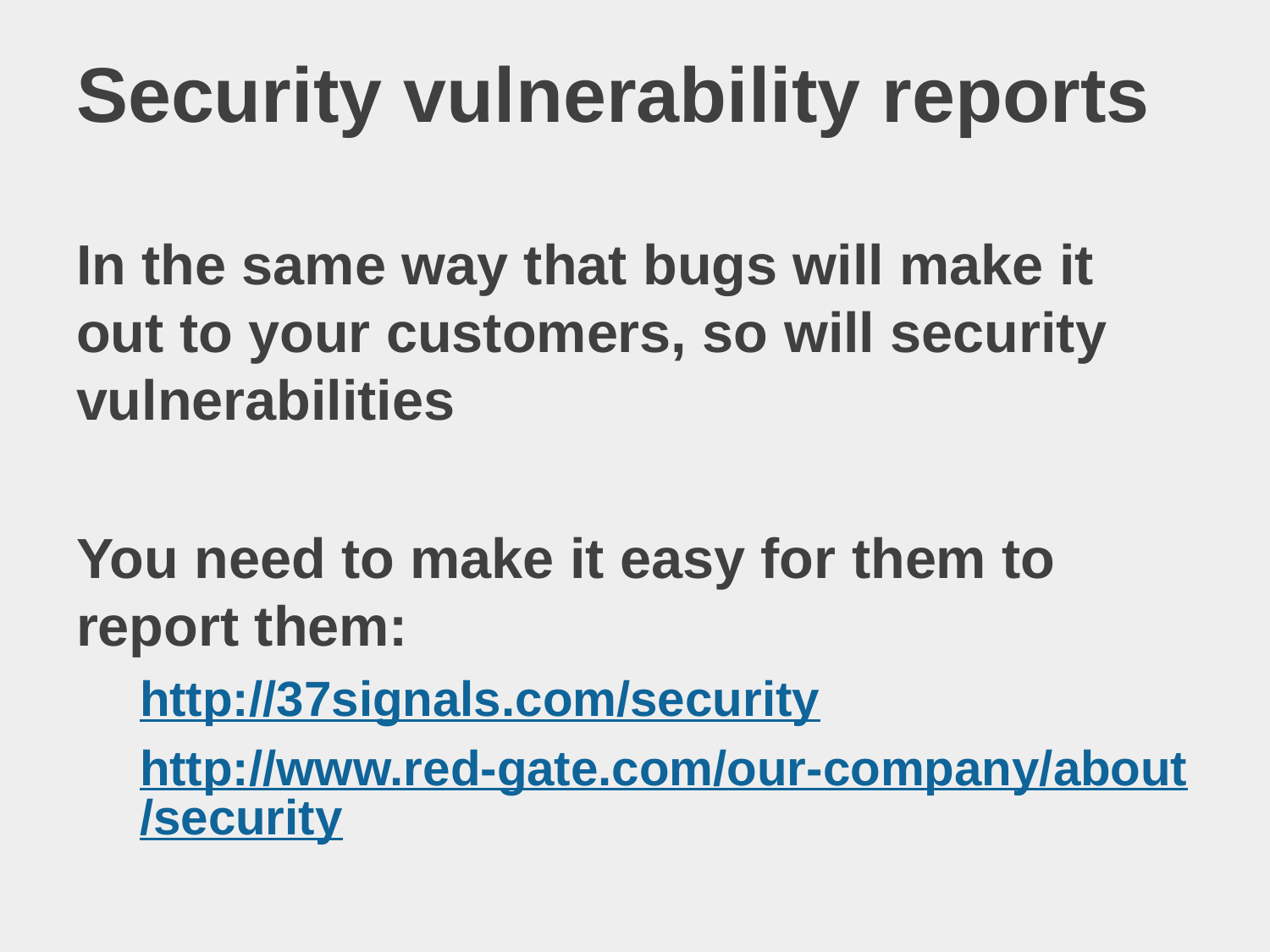

# Security vulnerability reports
In the same way that bugs will make it out to your customers, so will security vulnerabilities

You need to make it easy for them to report them:
http://37signals.com/security
http://www.red-gate.com/our-company/about/security